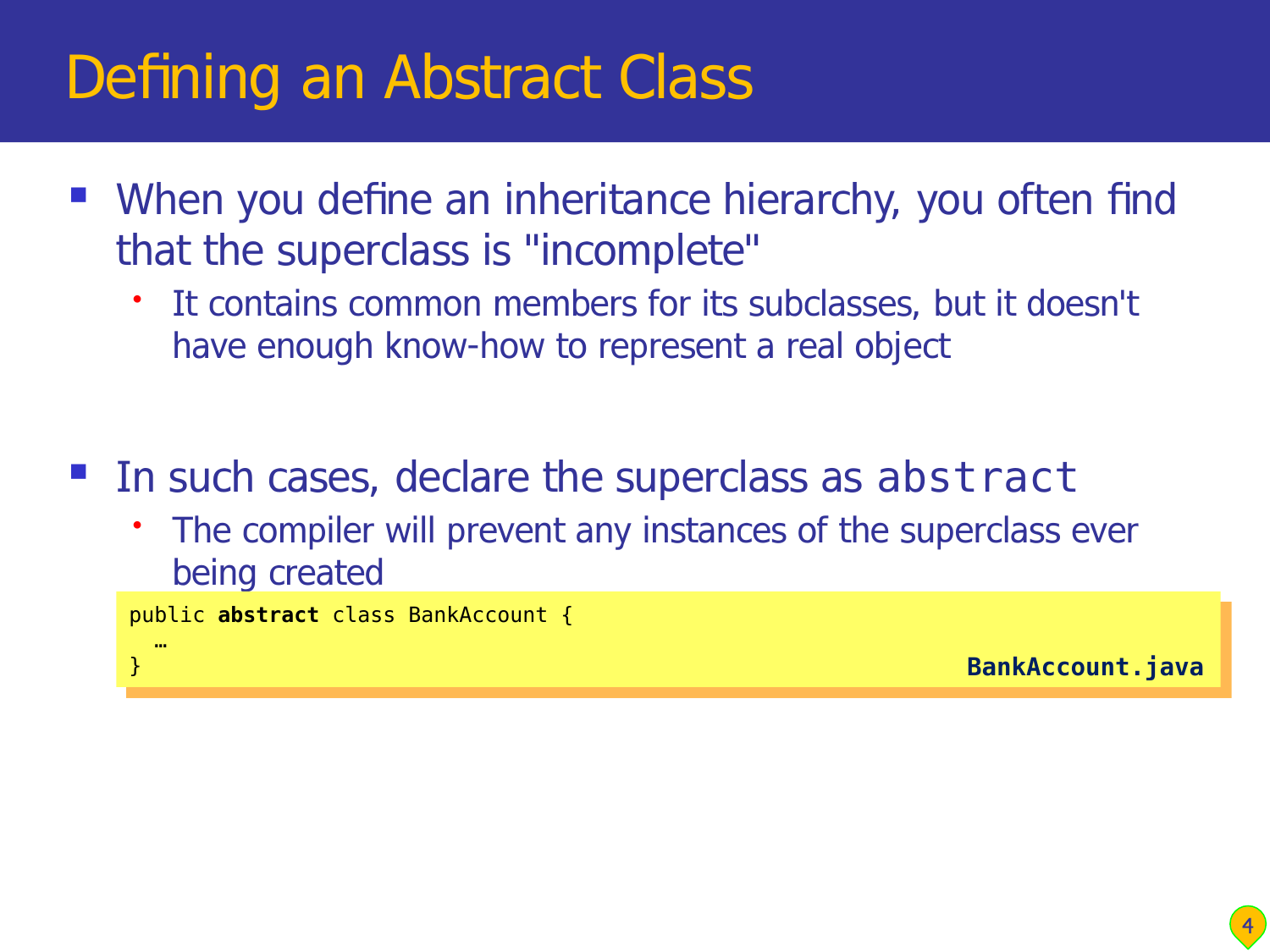

# Defining an Abstract Class
When you define an inheritance hierarchy, you often find that the superclass is "incomplete"
It contains common members for its subclasses, but it doesn't have enough know-how to represent a real object

In such cases, declare the superclass as abstract
The compiler will prevent any instances of the superclass ever being created
public abstract class BankAccount {
  …
}
BankAccount.java
4